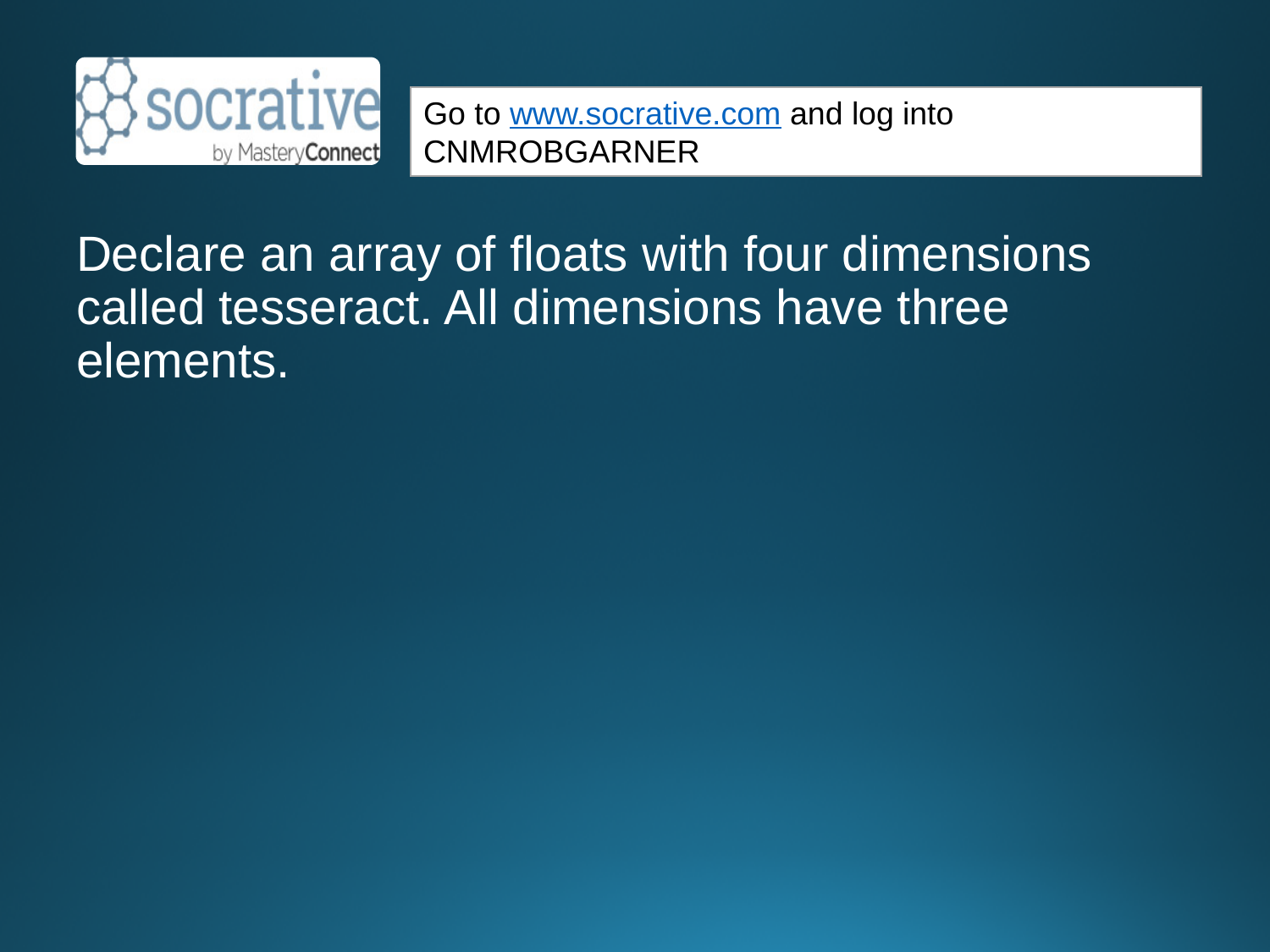

Declare an array of floats with four dimensions called tesseract. All dimensions have three elements.